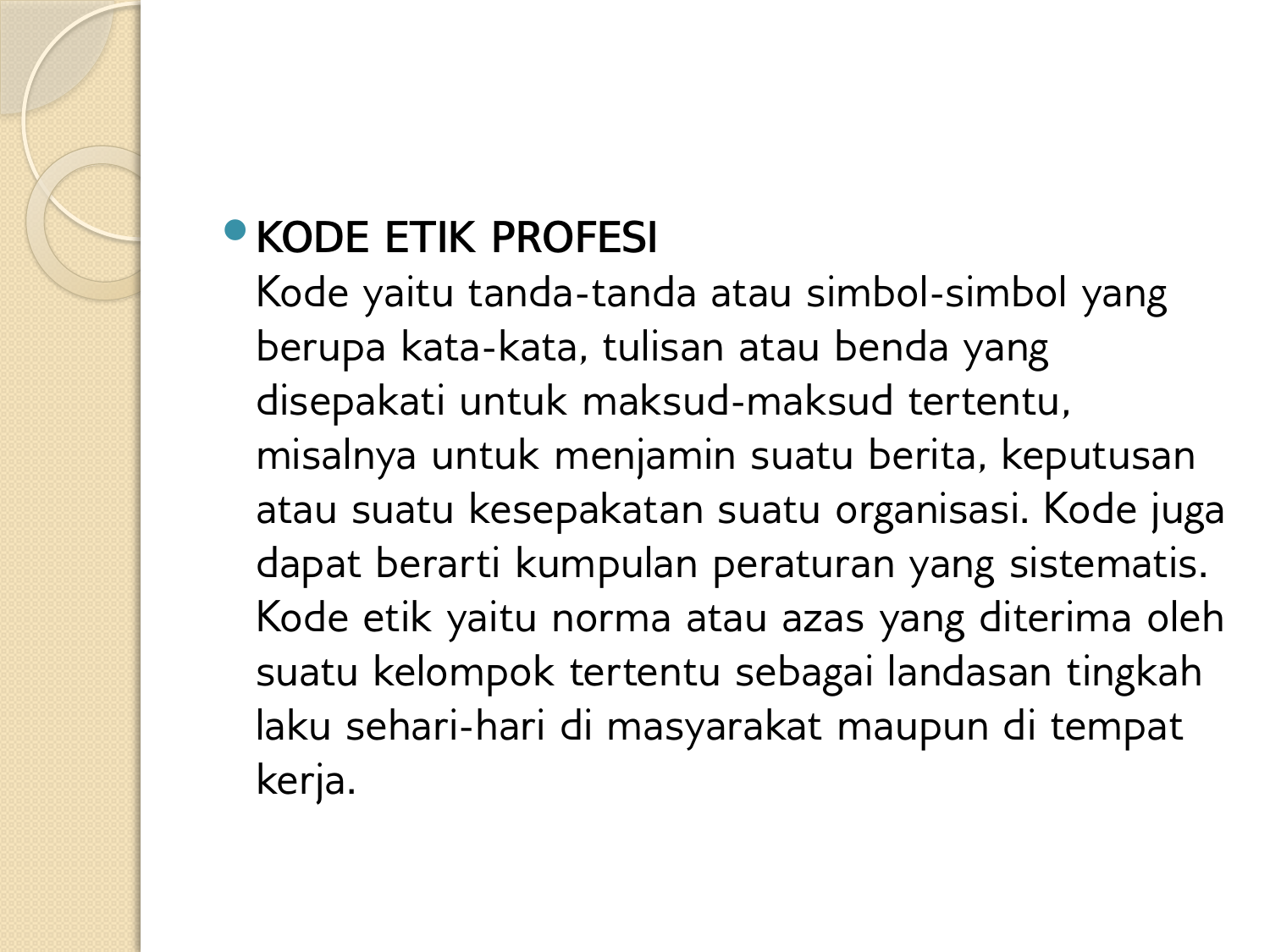

#
KODE ETIK PROFESI
Kode yaitu tanda-tanda atau simbol-simbol yang berupa kata-kata, tulisan atau benda yang disepakati untuk maksud-maksud tertentu, misalnya untuk menjamin suatu berita, keputusan atau suatu kesepakatan suatu organisasi. Kode juga dapat berarti kumpulan peraturan yang sistematis.
Kode etik yaitu norma atau azas yang diterima oleh suatu kelompok tertentu sebagai landasan tingkah laku sehari-hari di masyarakat maupun di tempat kerja.